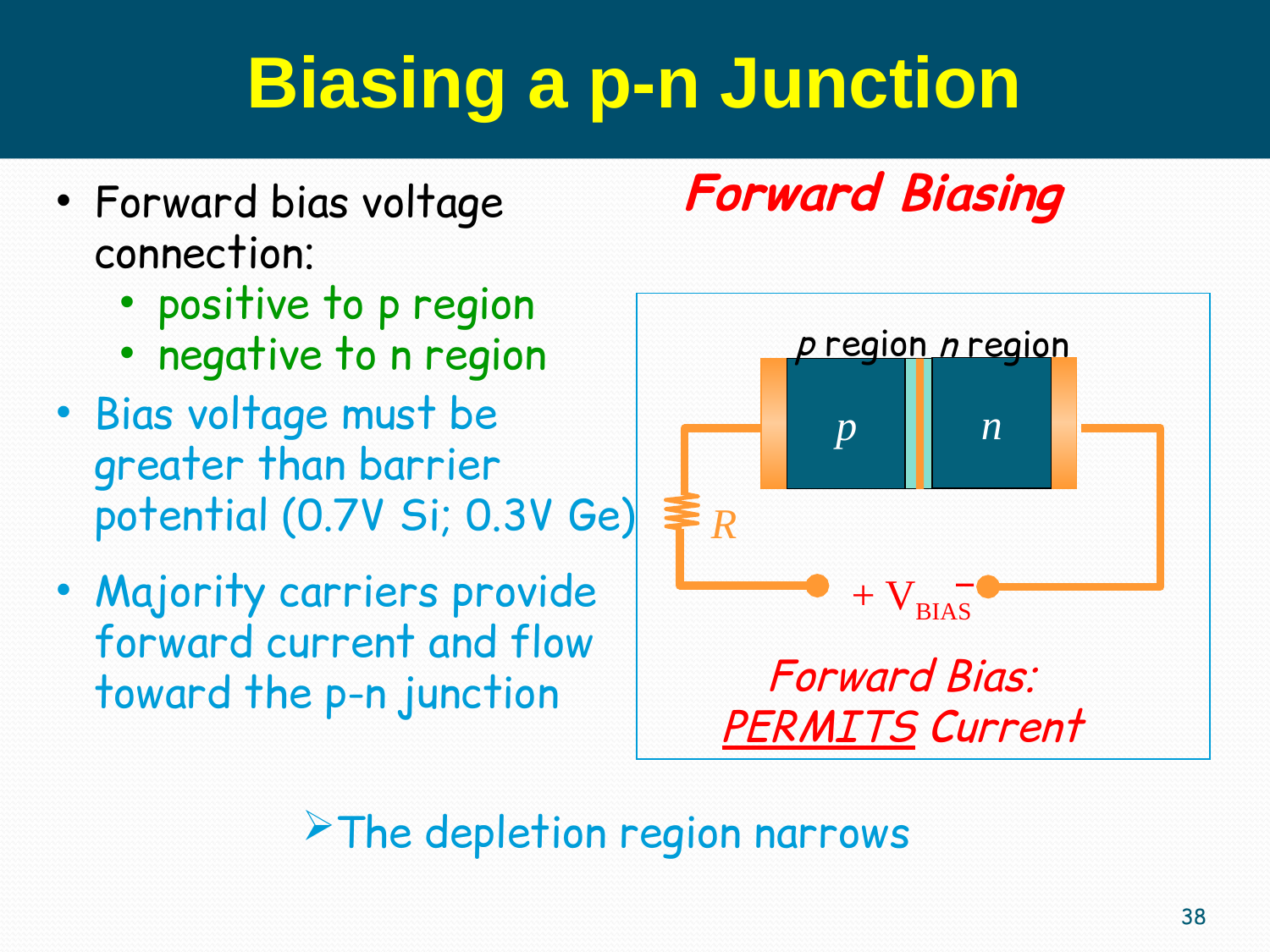

Biasing a p-n Junction
Forward Biasing
Forward bias voltage connection:
positive to p region
negative to n region
Bias voltage must be greater than barrier potential (0.7V Si; 0.3V Ge)
Majority carriers provide forward current and flow toward the p-n junction

p region
n region
n

p

R

+ VBIAS

Forward Bias:
PERMITS Current
The depletion region narrows
38